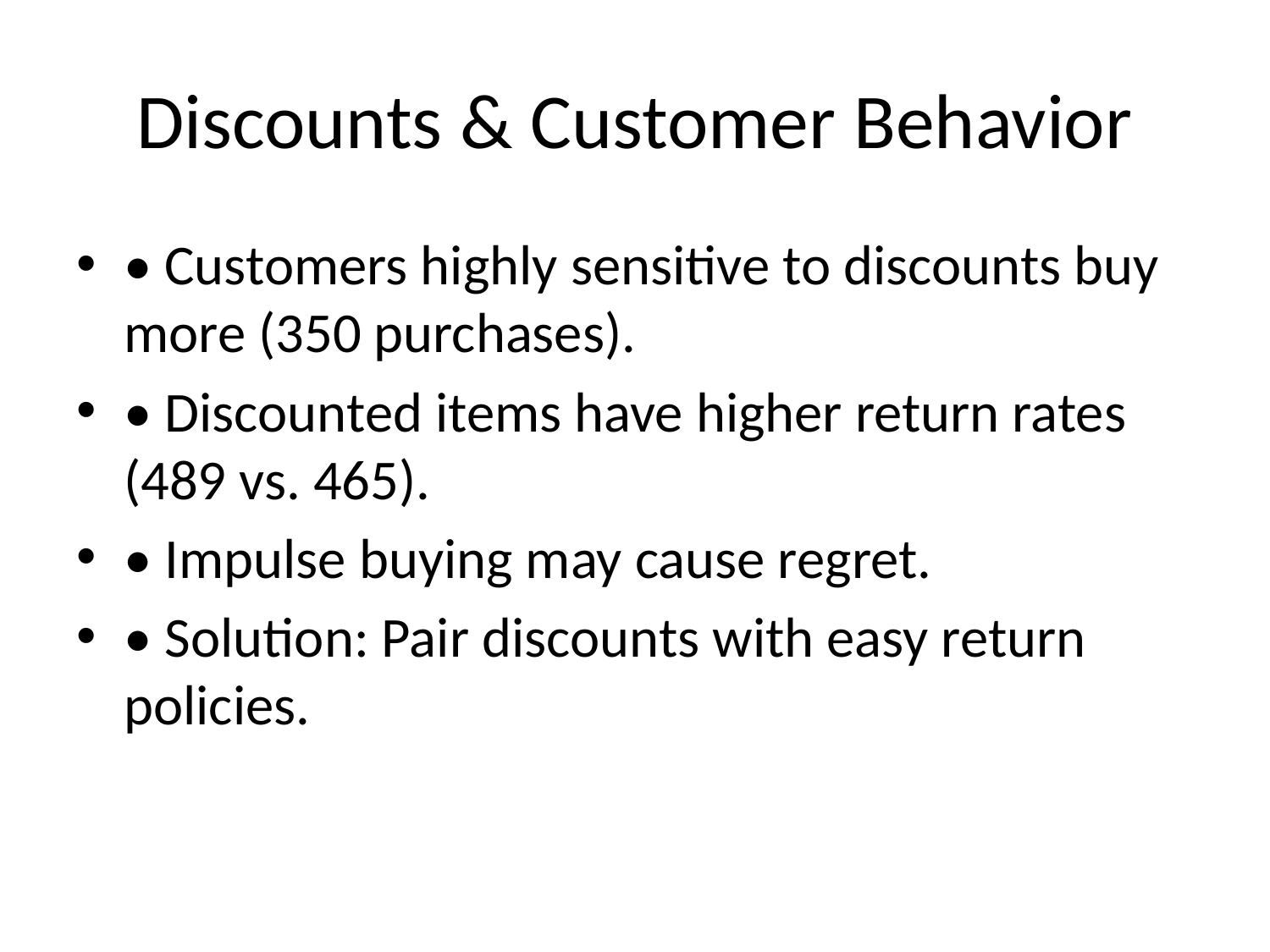

# Discounts & Customer Behavior
• Customers highly sensitive to discounts buy more (350 purchases).
• Discounted items have higher return rates (489 vs. 465).
• Impulse buying may cause regret.
• Solution: Pair discounts with easy return policies.